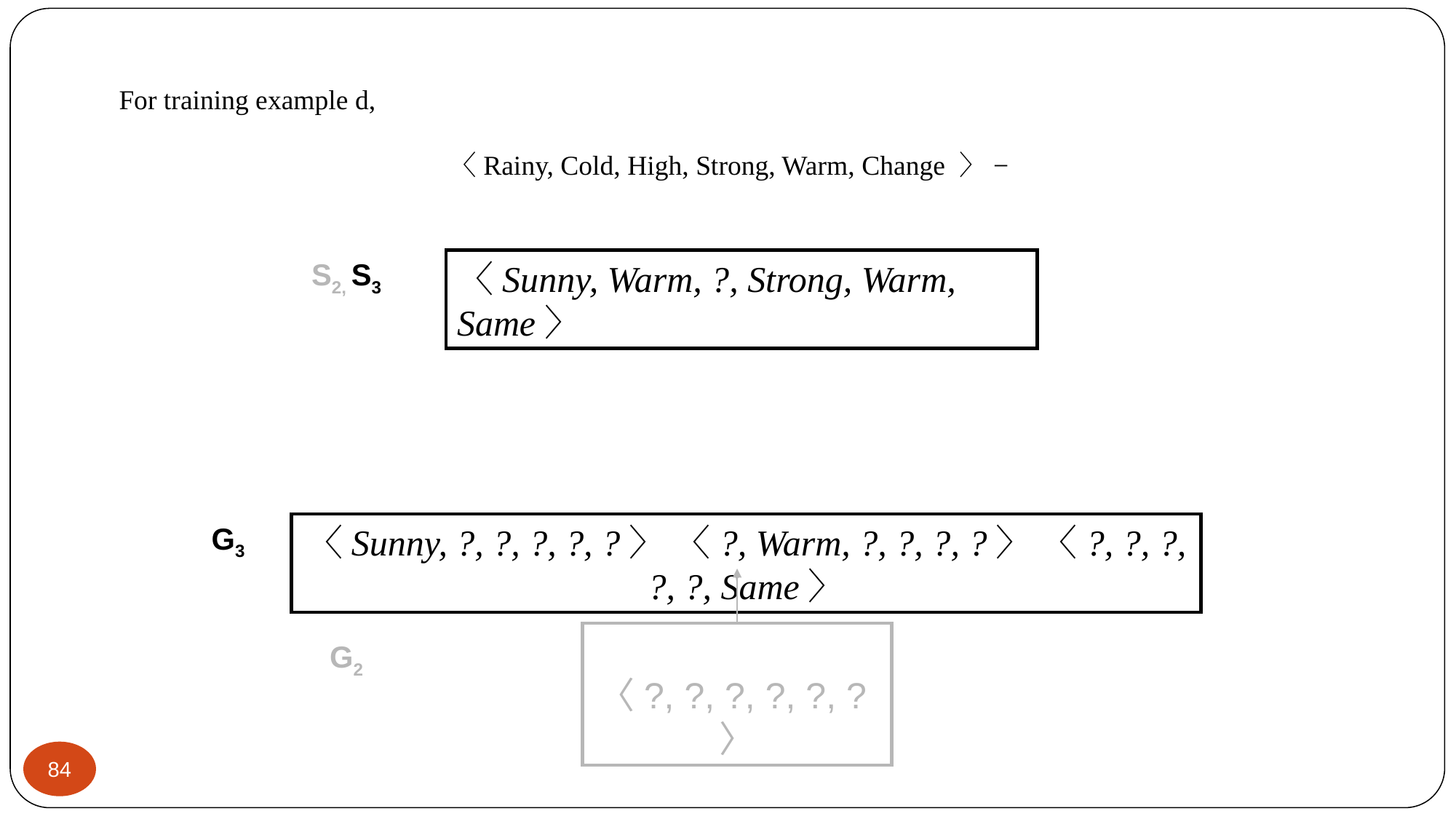

For training example d,
〈Rainy, Cold, High, Strong, Warm, Change 〉 −
S2, S3
〈Sunny, Warm, ?, Strong, Warm, Same〉
G3
〈Sunny, ?, ?, ?, ?, ?〉 〈?, Warm, ?, ?, ?, ?〉 〈?, ?, ?, ?, ?, Same〉
 〈?, ?, ?, ?, ?, ?〉
G2
84